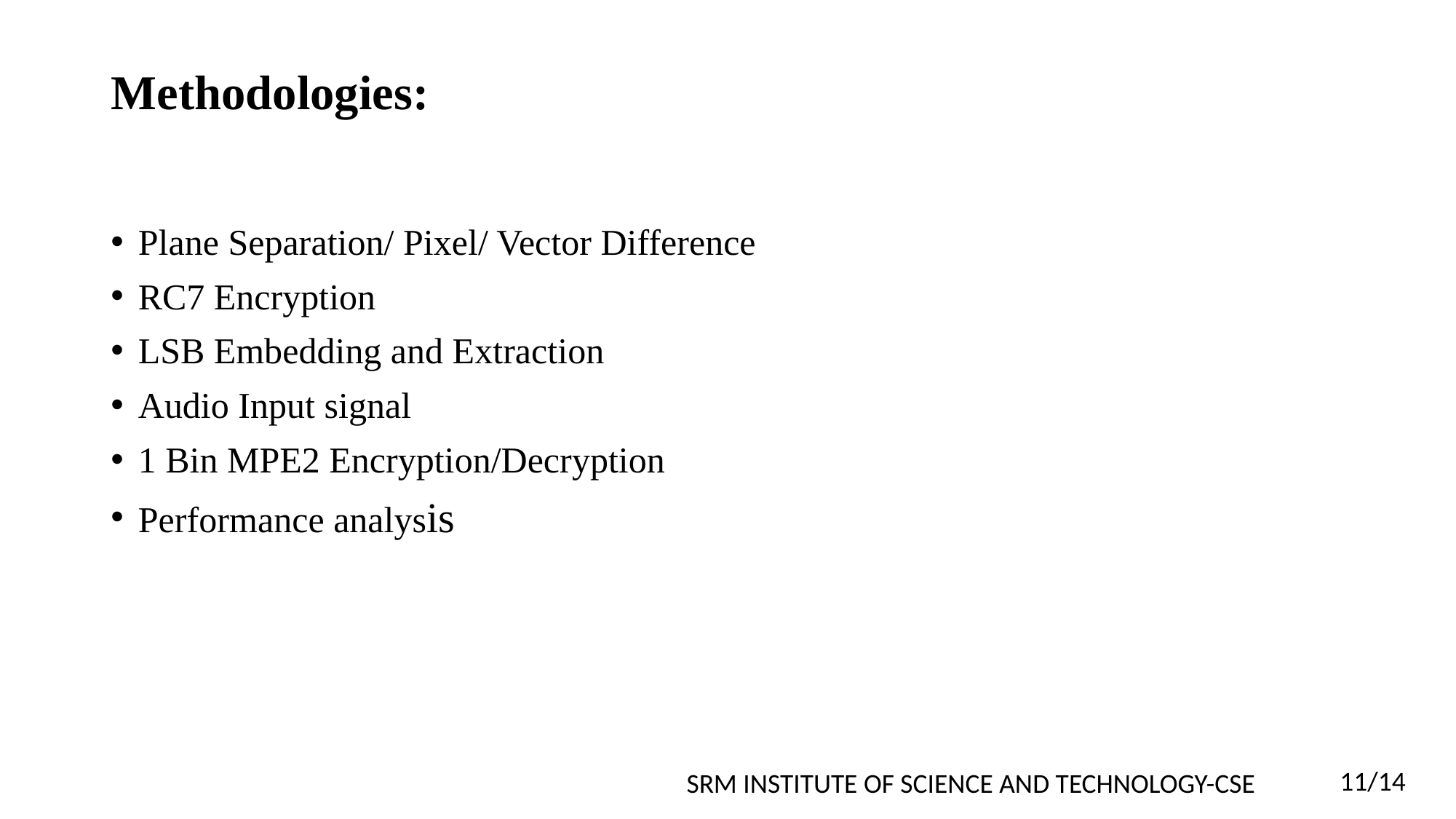

# Methodologies:
Plane Separation/ Pixel/ Vector Difference
RC7 Encryption
LSB Embedding and Extraction
Audio Input signal
1 Bin MPE2 Encryption/Decryption
Performance analysis
11/14
SRM INSTITUTE OF SCIENCE AND TECHNOLOGY-CSE